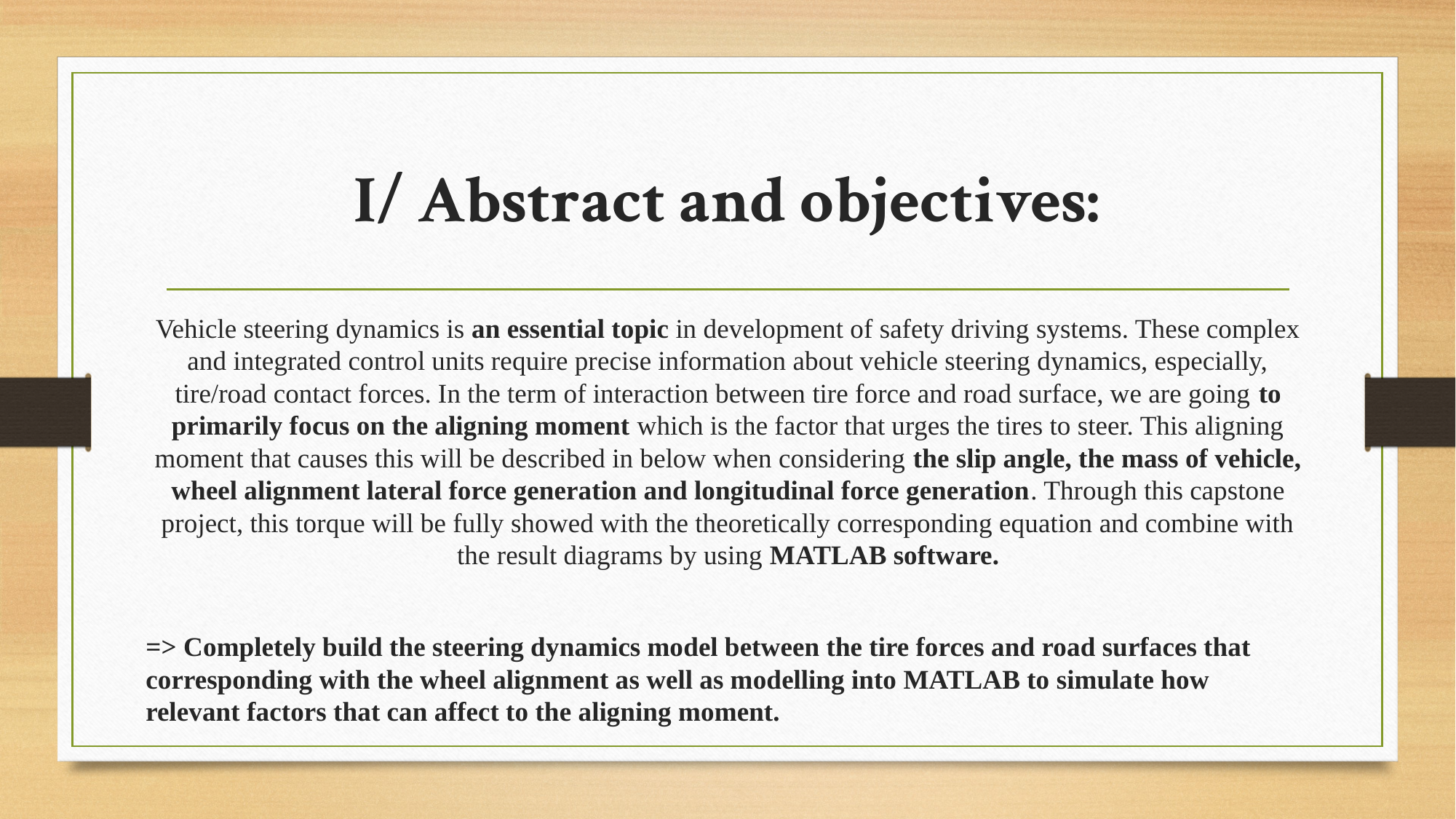

# I/ Abstract and objectives:
Vehicle steering dynamics is an essential topic in development of safety driving systems. These complex and integrated control units require precise information about vehicle steering dynamics, especially, tire/road contact forces. In the term of interaction between tire force and road surface, we are going to primarily focus on the aligning moment which is the factor that urges the tires to steer. This aligning moment that causes this will be described in below when considering the slip angle, the mass of vehicle, wheel alignment lateral force generation and longitudinal force generation. Through this capstone project, this torque will be fully showed with the theoretically corresponding equation and combine with the result diagrams by using MATLAB software.

=> Completely build the steering dynamics model between the tire forces and road surfaces that corresponding with the wheel alignment as well as modelling into MATLAB to simulate how relevant factors that can affect to the aligning moment.